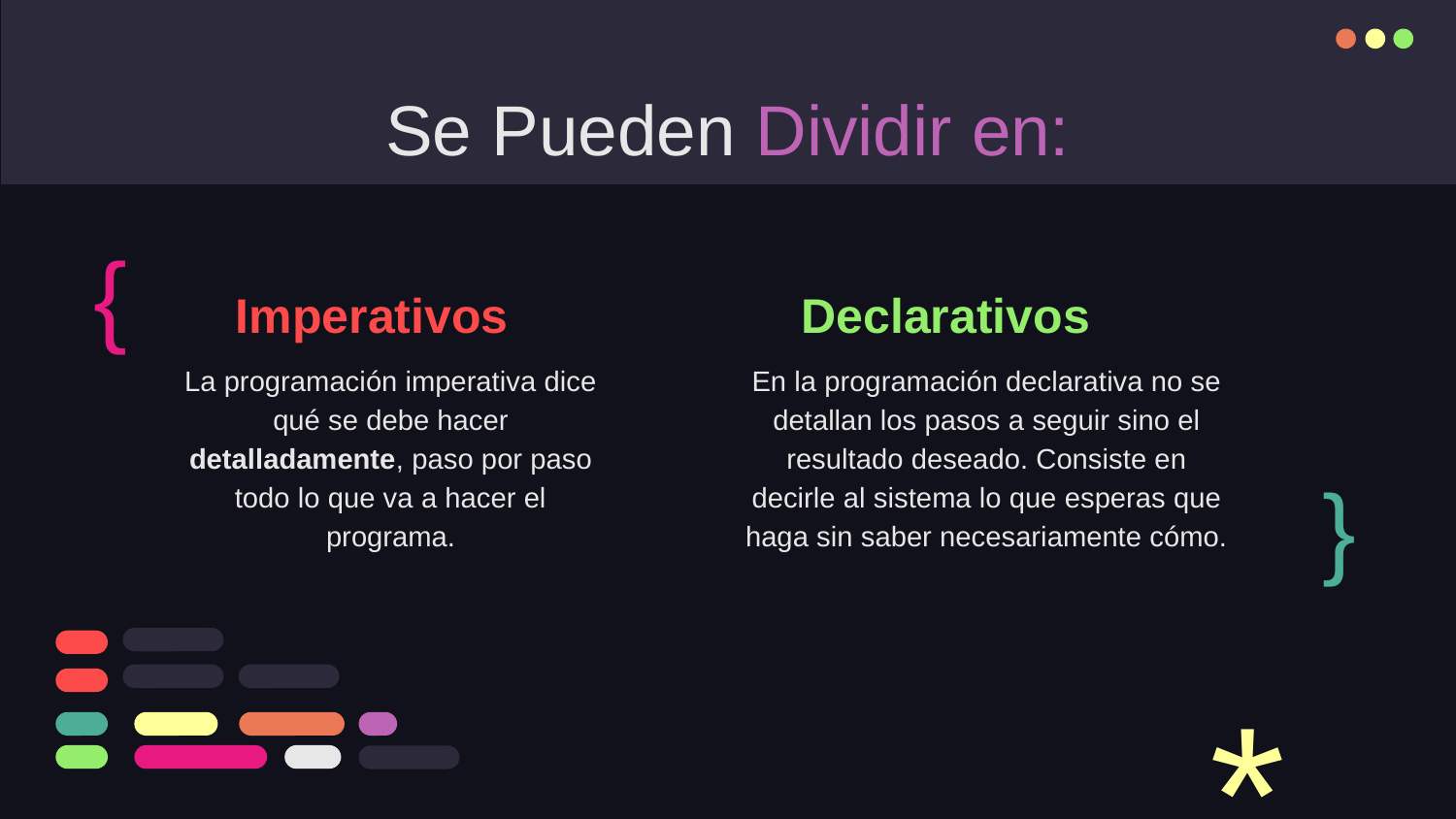

# Se Pueden Dividir en:
{
Imperativos
Declarativos
En la programación declarativa no se detallan los pasos a seguir sino el resultado deseado. Consiste en decirle al sistema lo que esperas que haga sin saber necesariamente cómo.
La programación imperativa dice qué se debe hacer detalladamente, paso por paso todo lo que va a hacer el programa.
}

*